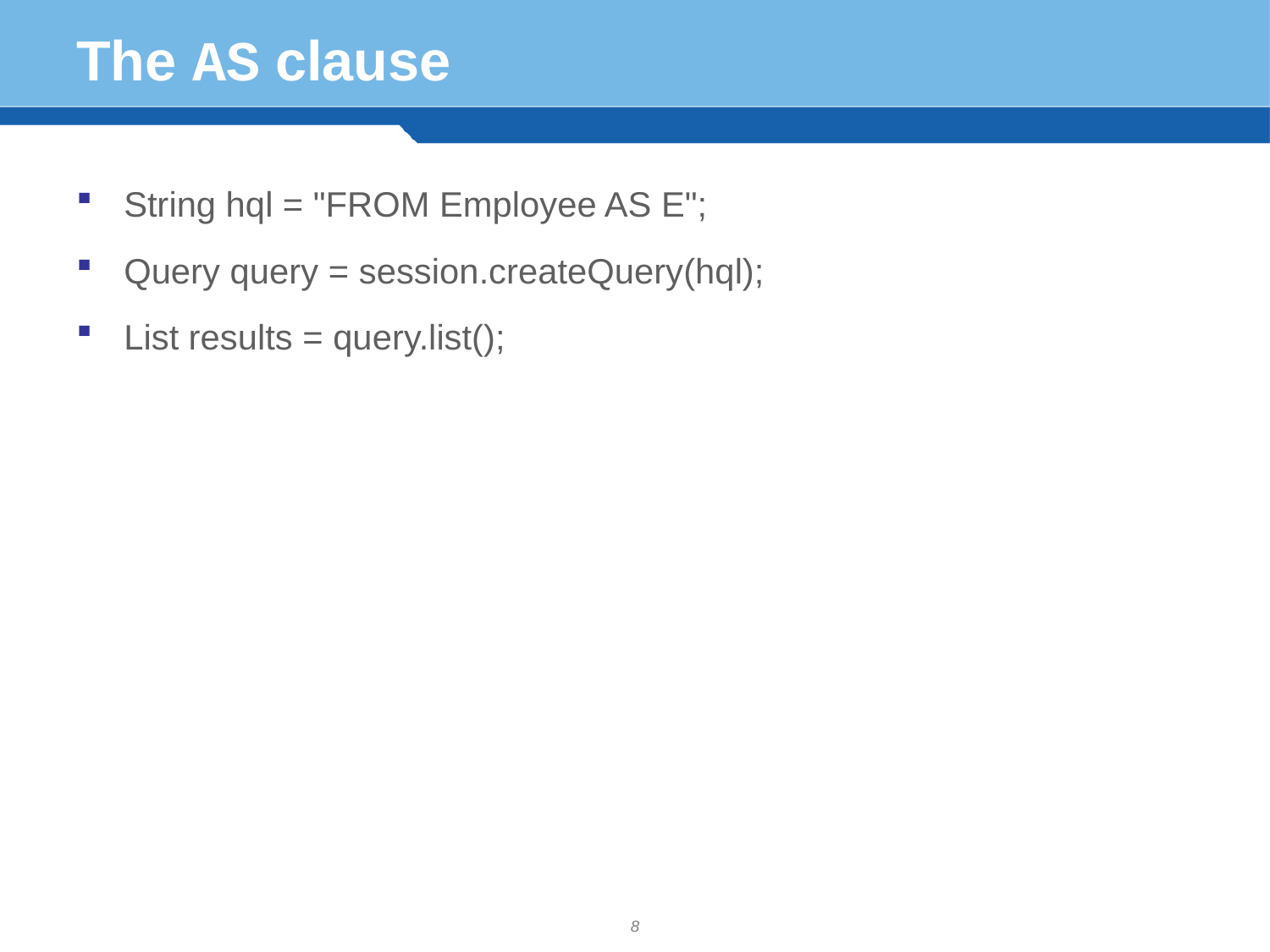

# The AS clause
String hql = "FROM Employee AS E";
Query query = session.createQuery(hql);
List results = query.list();
8